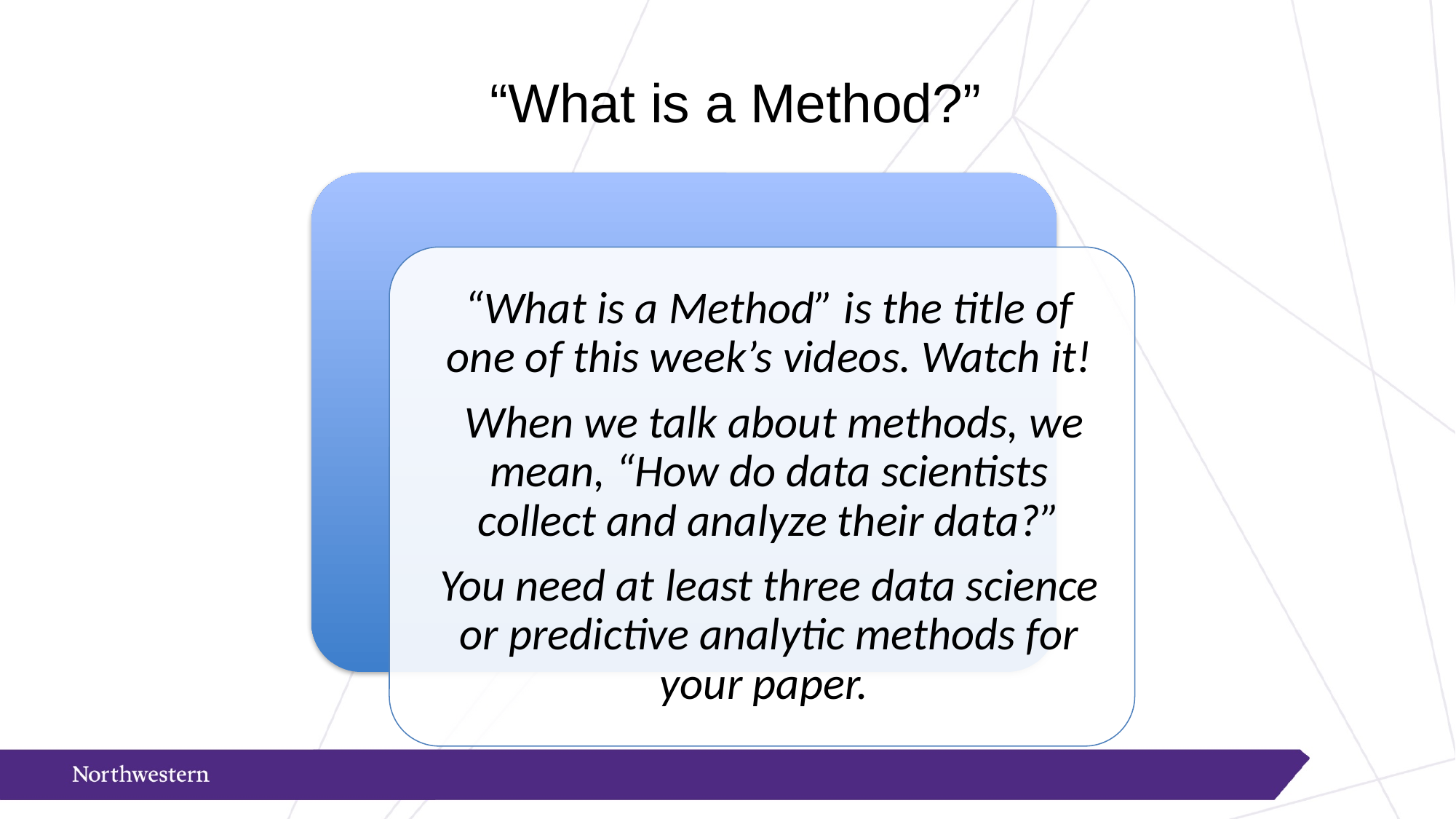

“What is a Method?”
“What is a Method” is the title of one of this week’s videos. Watch it!
 When we talk about methods, we mean, “How do data scientists collect and analyze their data?”
You need at least three data science or predictive analytic methods for your paper.